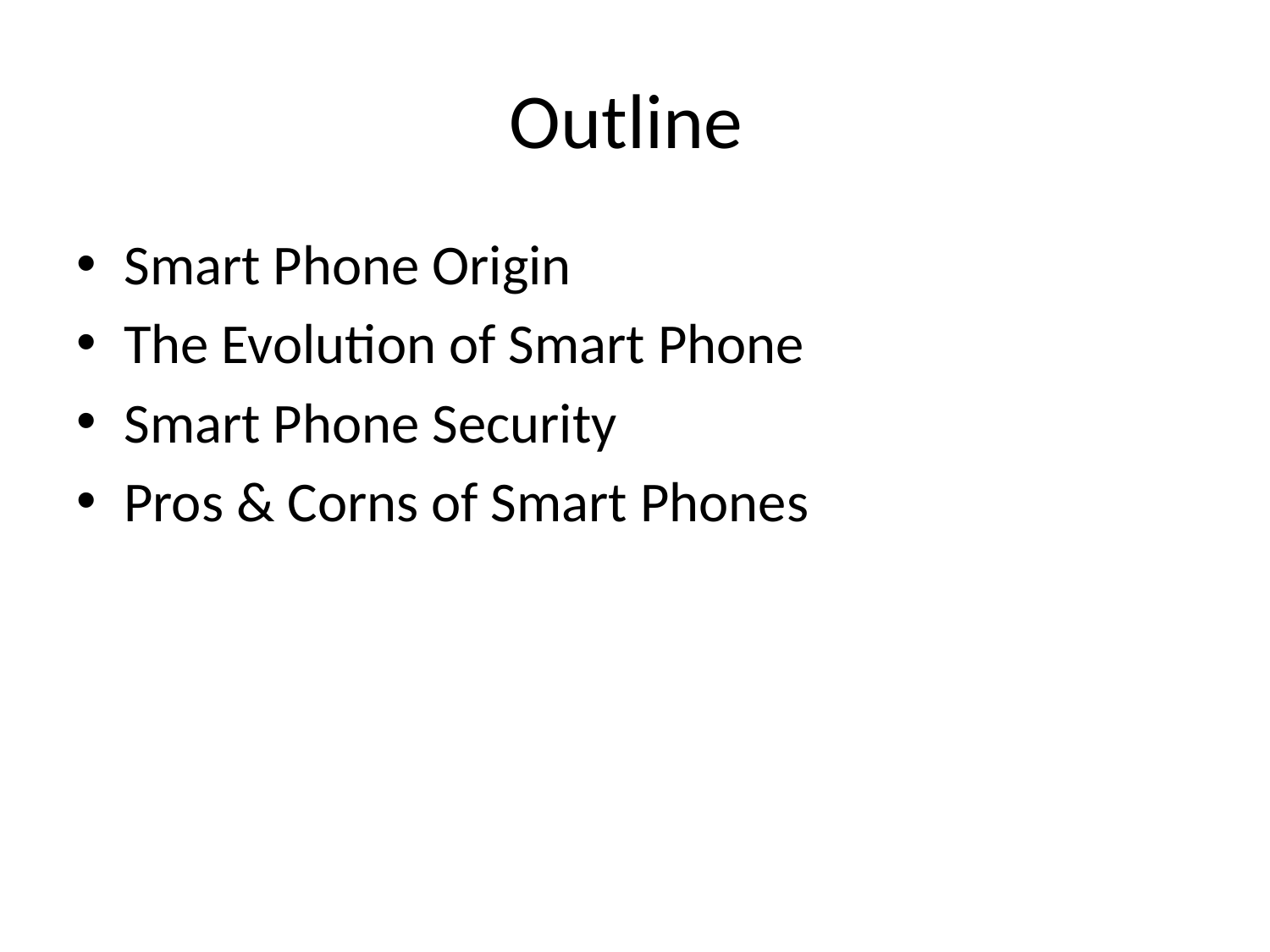

# Outline
Smart Phone Origin
The Evolution of Smart Phone
Smart Phone Security
Pros & Corns of Smart Phones